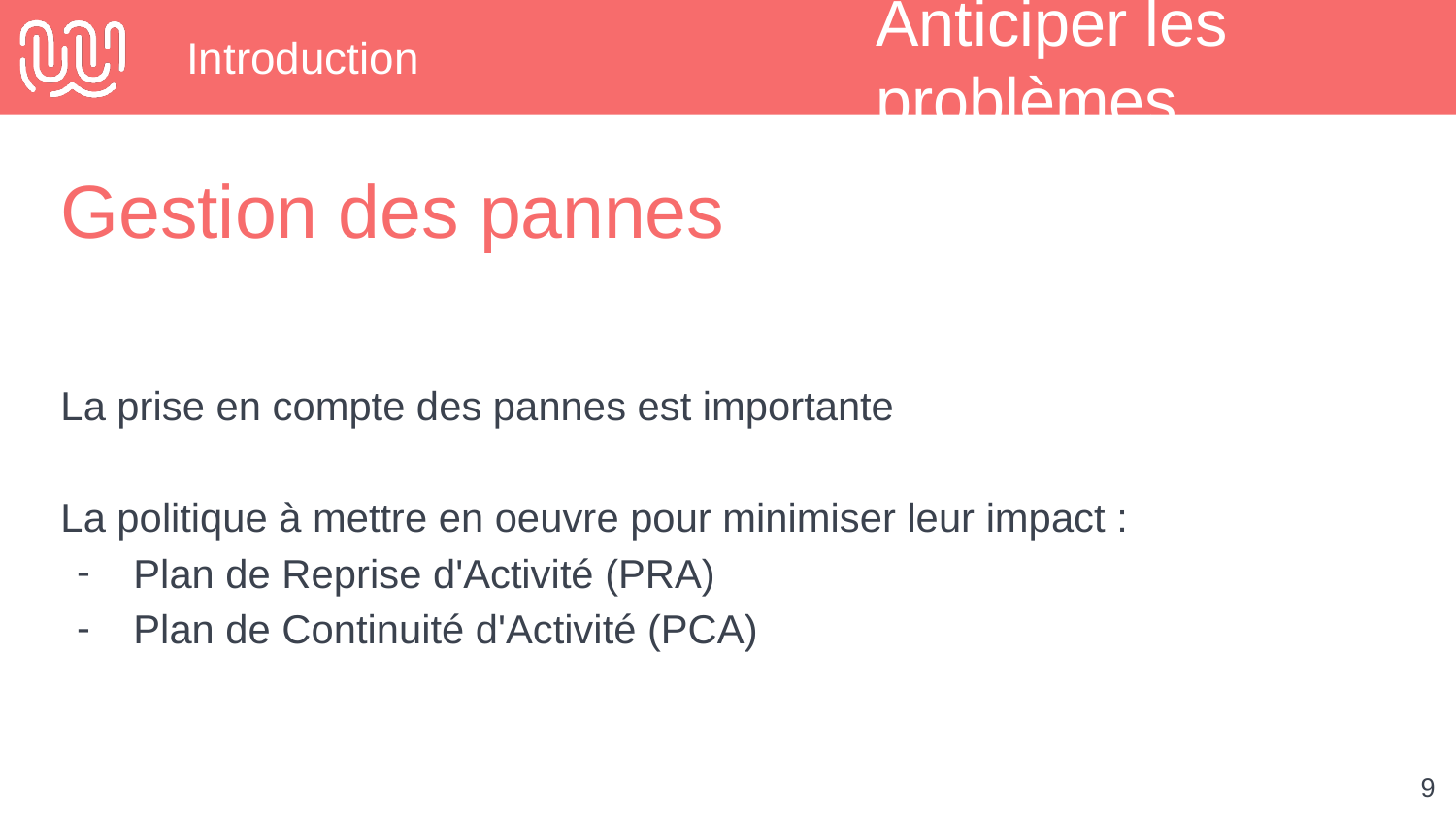

# Introduction
Anticiper les problèmes
Gestion des pannes
La prise en compte des pannes est importante

La politique à mettre en oeuvre pour minimiser leur impact :
Plan de Reprise d'Activité (PRA)
Plan de Continuité d'Activité (PCA)

9